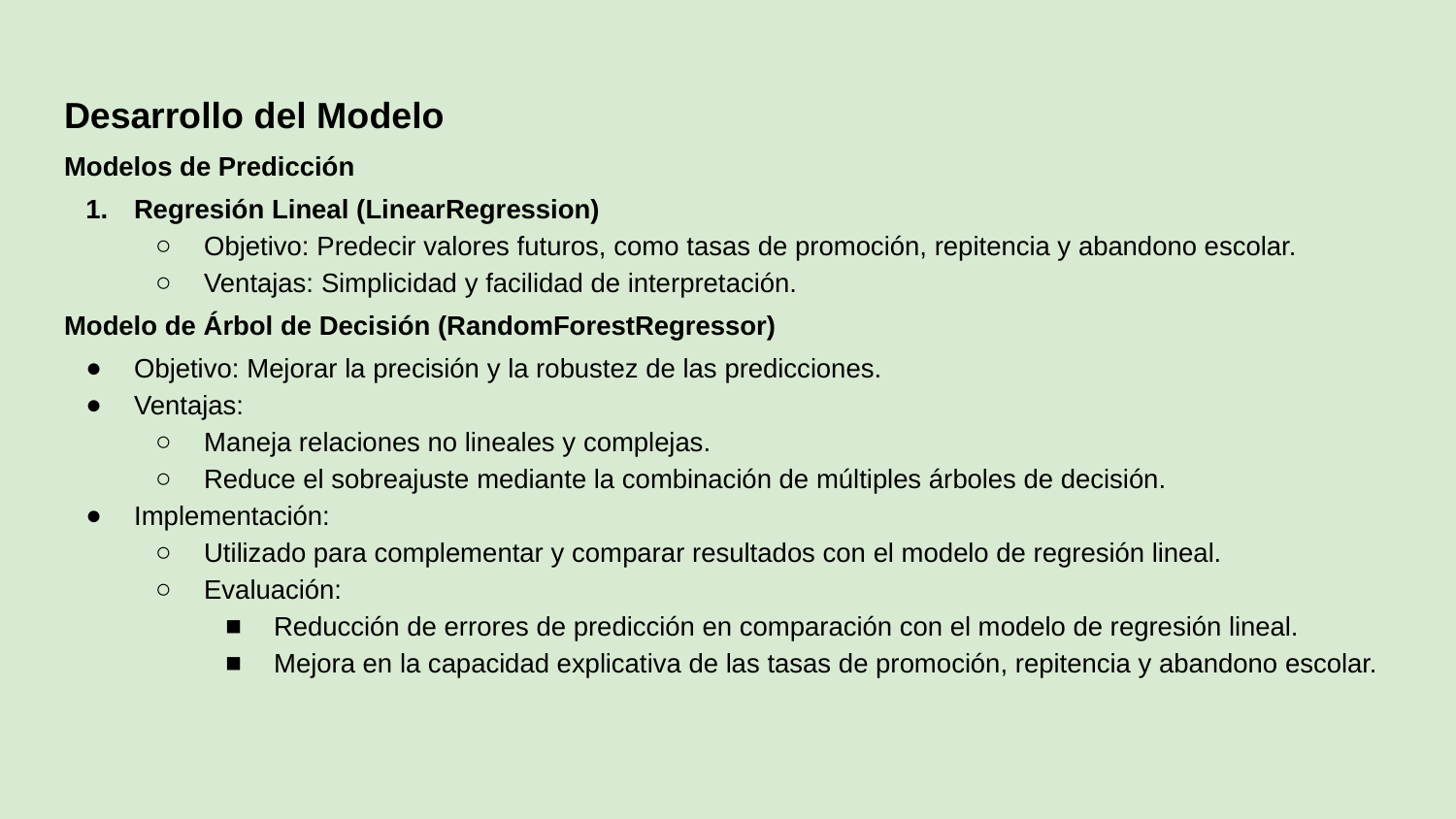

# Desarrollo del Modelo
Modelos de Predicción
Regresión Lineal (LinearRegression)
Objetivo: Predecir valores futuros, como tasas de promoción, repitencia y abandono escolar.
Ventajas: Simplicidad y facilidad de interpretación.
Modelo de Árbol de Decisión (RandomForestRegressor)
Objetivo: Mejorar la precisión y la robustez de las predicciones.
Ventajas:
Maneja relaciones no lineales y complejas.
Reduce el sobreajuste mediante la combinación de múltiples árboles de decisión.
Implementación:
Utilizado para complementar y comparar resultados con el modelo de regresión lineal.
Evaluación:
Reducción de errores de predicción en comparación con el modelo de regresión lineal.
Mejora en la capacidad explicativa de las tasas de promoción, repitencia y abandono escolar.